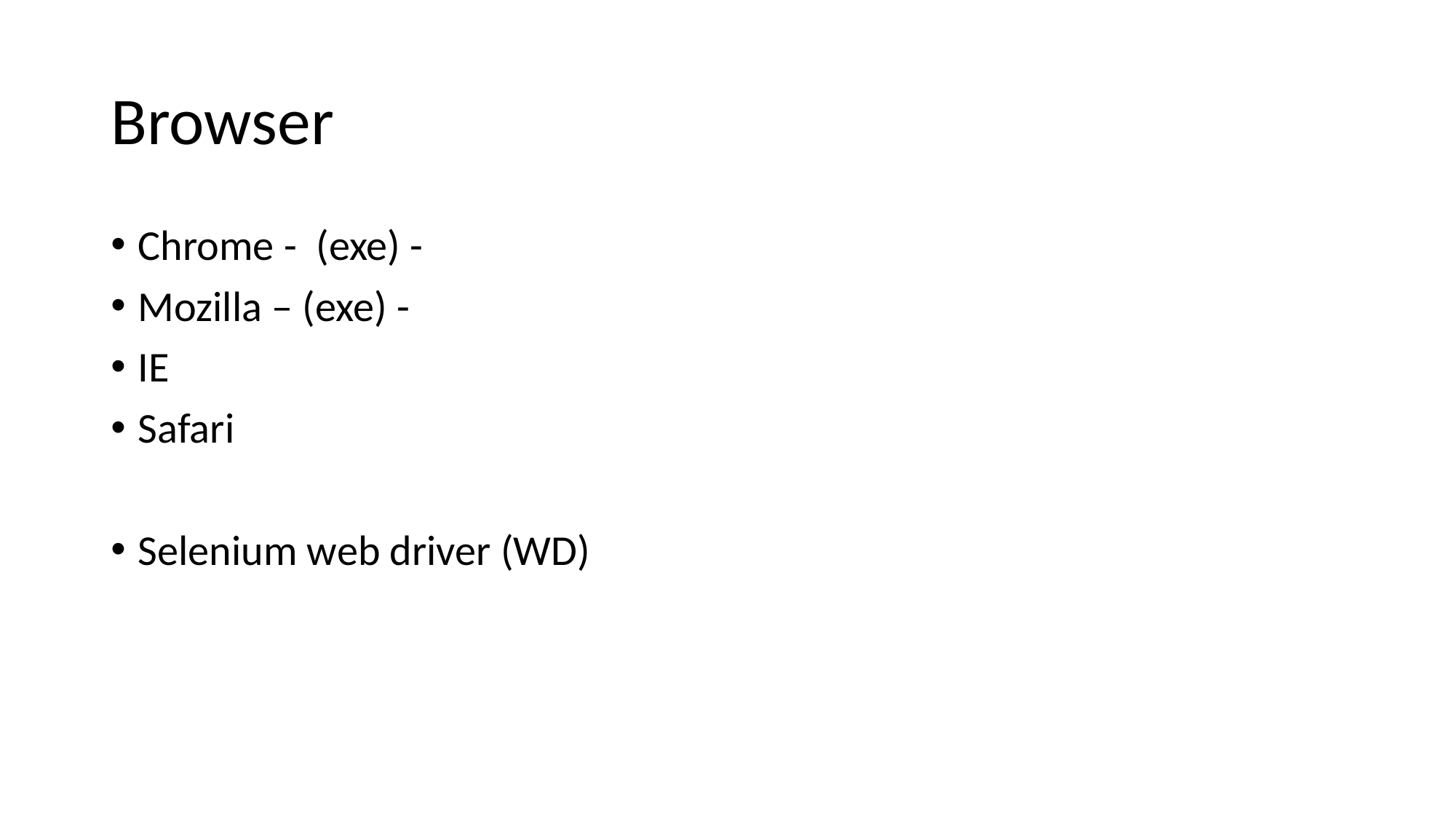

# Browser
Chrome -  (exe) -
Mozilla – (exe) -
IE
Safari

Selenium web driver (WD)